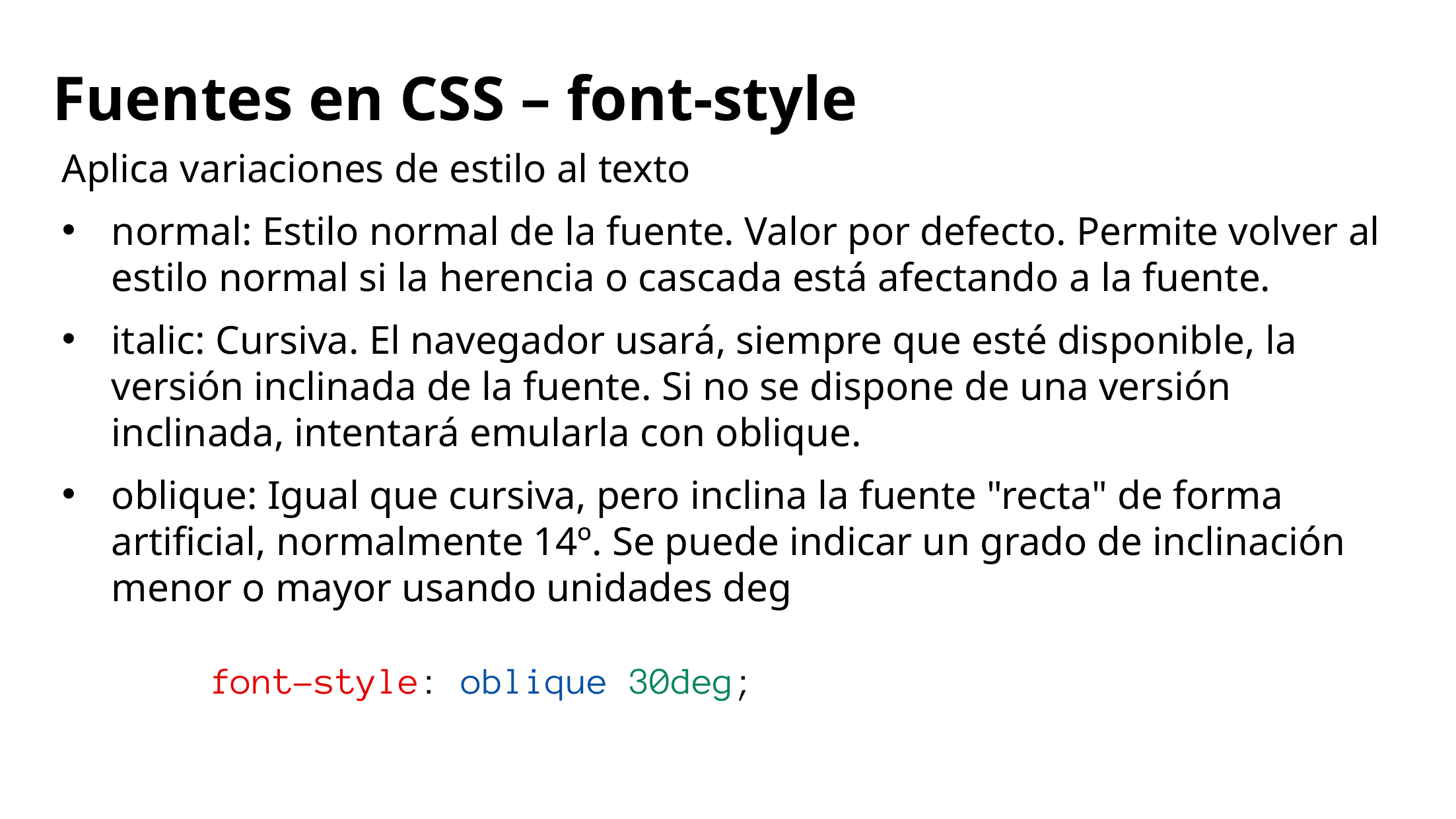

# Fuentes en CSS – font-style
Aplica variaciones de estilo al texto
normal: Estilo normal de la fuente. Valor por defecto. Permite volver al estilo normal si la herencia o cascada está afectando a la fuente.
italic: Cursiva. El navegador usará, siempre que esté disponible, la versión inclinada de la fuente. Si no se dispone de una versión inclinada, intentará emularla con oblique.
oblique: Igual que cursiva, pero inclina la fuente "recta" de forma artificial, normalmente 14º. Se puede indicar un grado de inclinación menor o mayor usando unidades deg
	font-style: oblique 30deg;